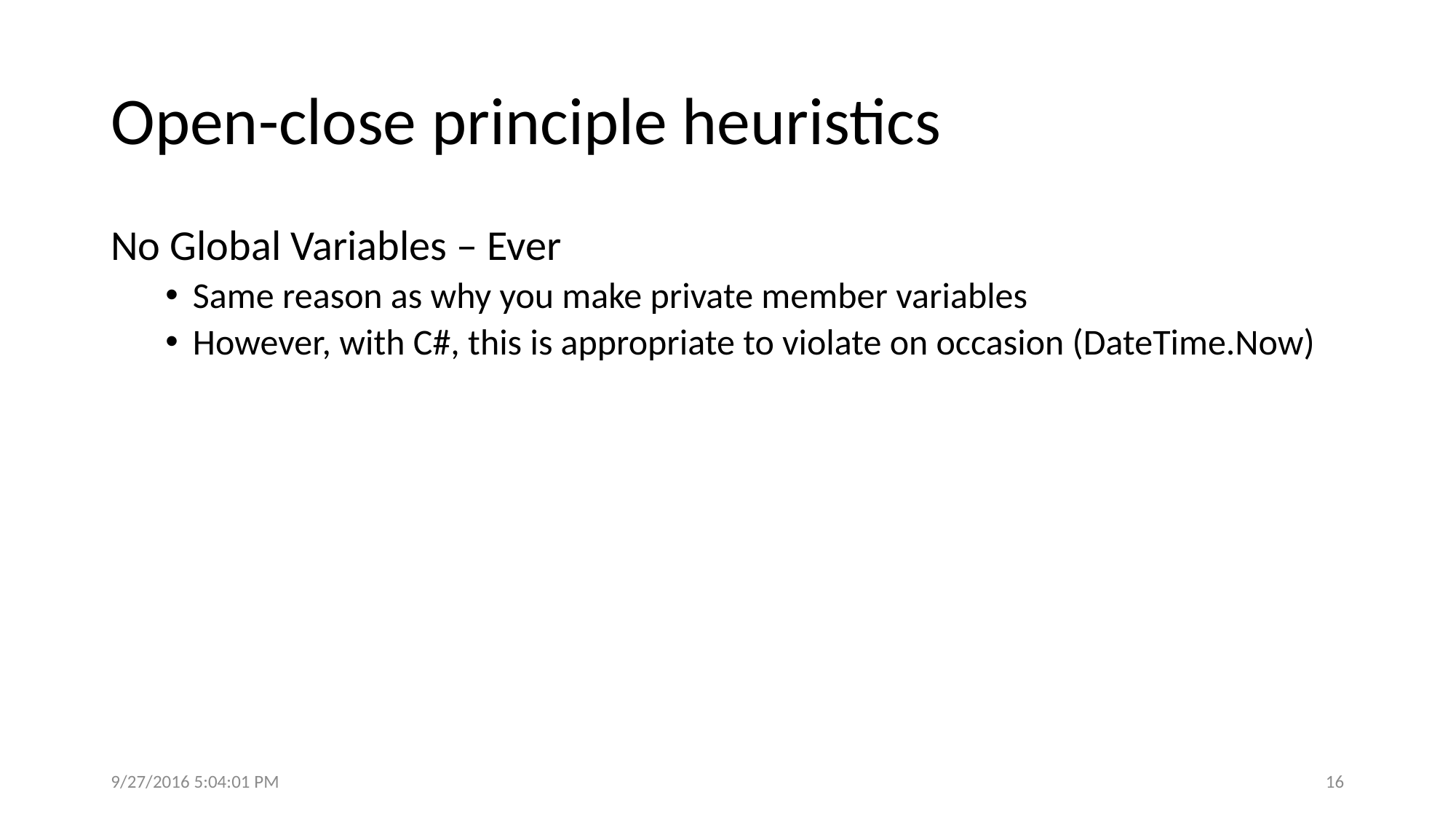

# Open-close principle heuristics
No Global Variables – Ever
Same reason as why you make private member variables
However, with C#, this is appropriate to violate on occasion (DateTime.Now)

9/27/2016 5:04:01 PM
16